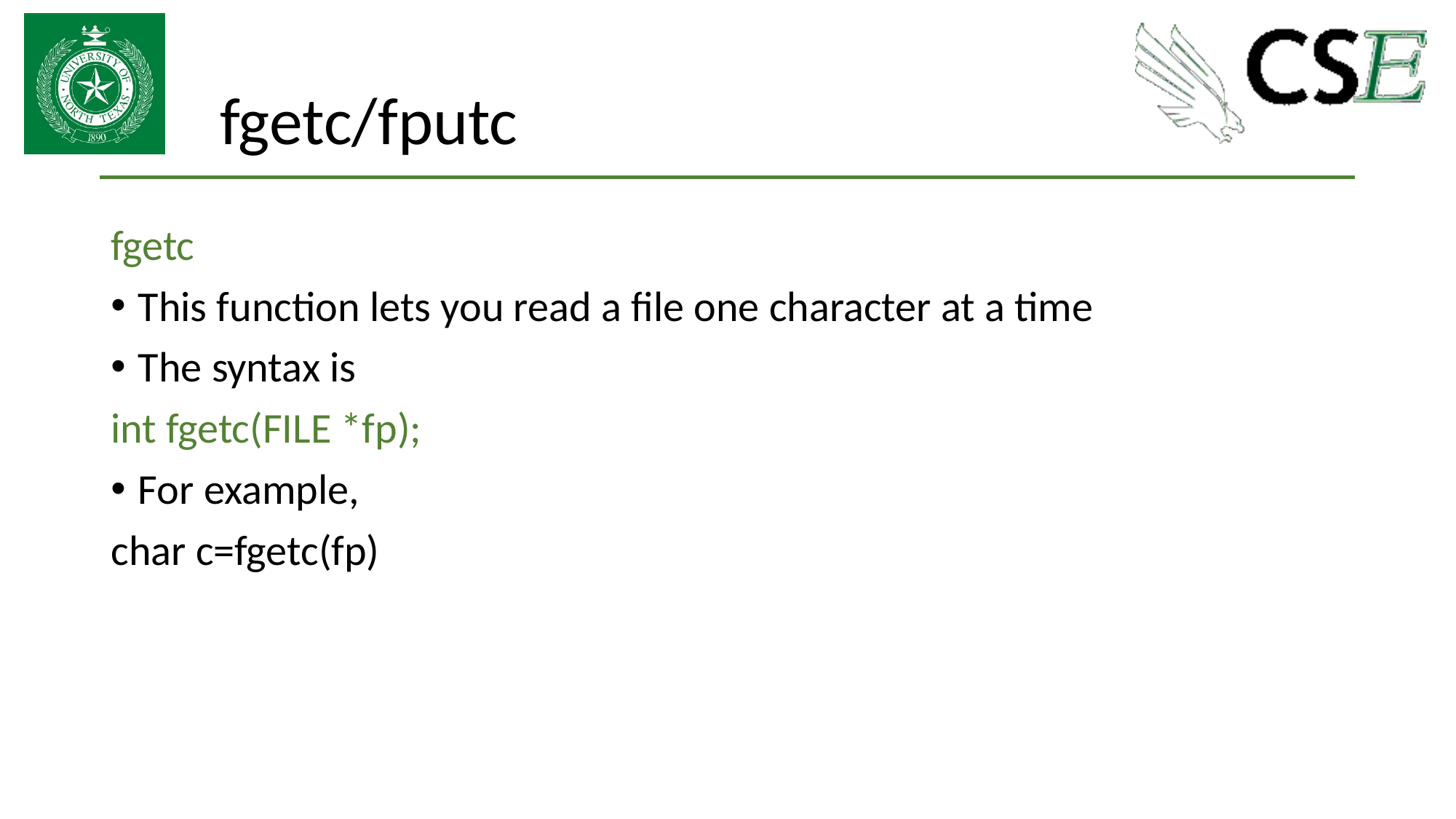

# fgetc/fputc
fgetc
This function lets you read a file one character at a time
The syntax is
int fgetc(FILE *fp);
For example,
char c=fgetc(fp)